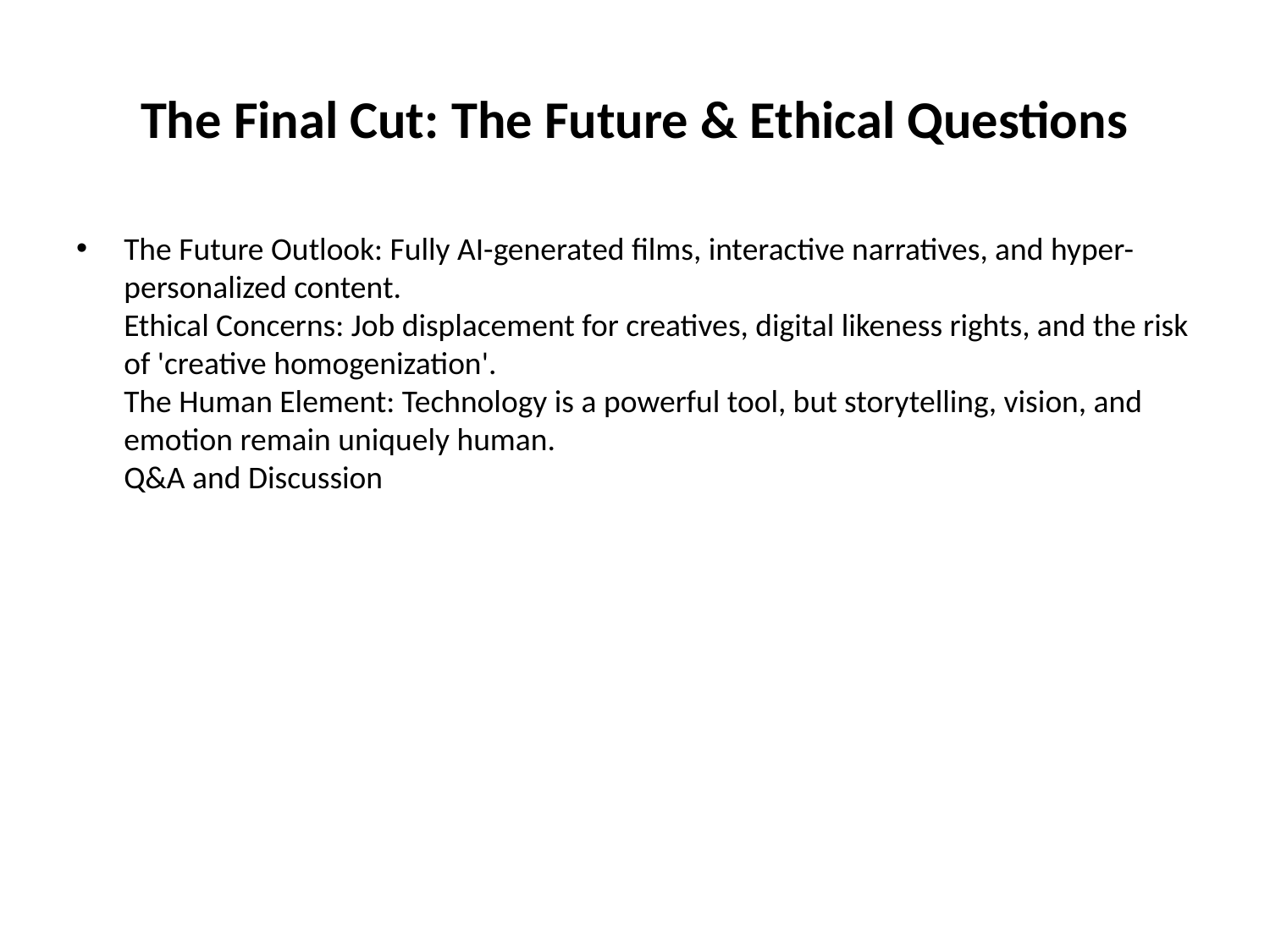

# The Final Cut: The Future & Ethical Questions
The Future Outlook: Fully AI-generated films, interactive narratives, and hyper-personalized content.
Ethical Concerns: Job displacement for creatives, digital likeness rights, and the risk of 'creative homogenization'.
The Human Element: Technology is a powerful tool, but storytelling, vision, and emotion remain uniquely human.
Q&A and Discussion